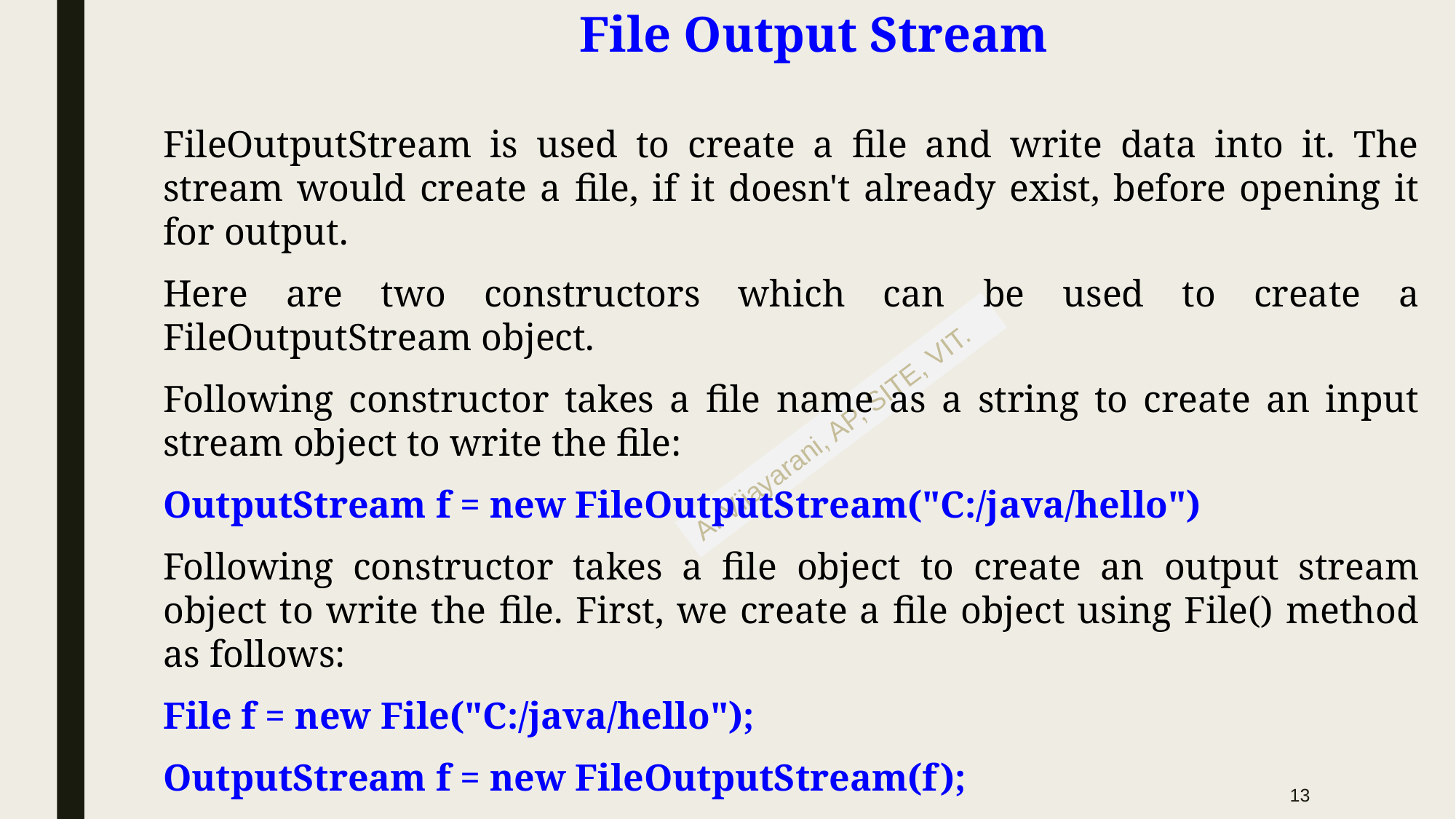

# File Output Stream
FileOutputStream is used to create a file and write data into it. The stream would create a file, if it doesn't already exist, before opening it for output.
Here are two constructors which can be used to create a FileOutputStream object.
Following constructor takes a file name as a string to create an input stream object to write the file:
OutputStream f = new FileOutputStream("C:/java/hello")
Following constructor takes a file object to create an output stream object to write the file. First, we create a file object using File() method as follows:
File f = new File("C:/java/hello");
OutputStream f = new FileOutputStream(f);
13